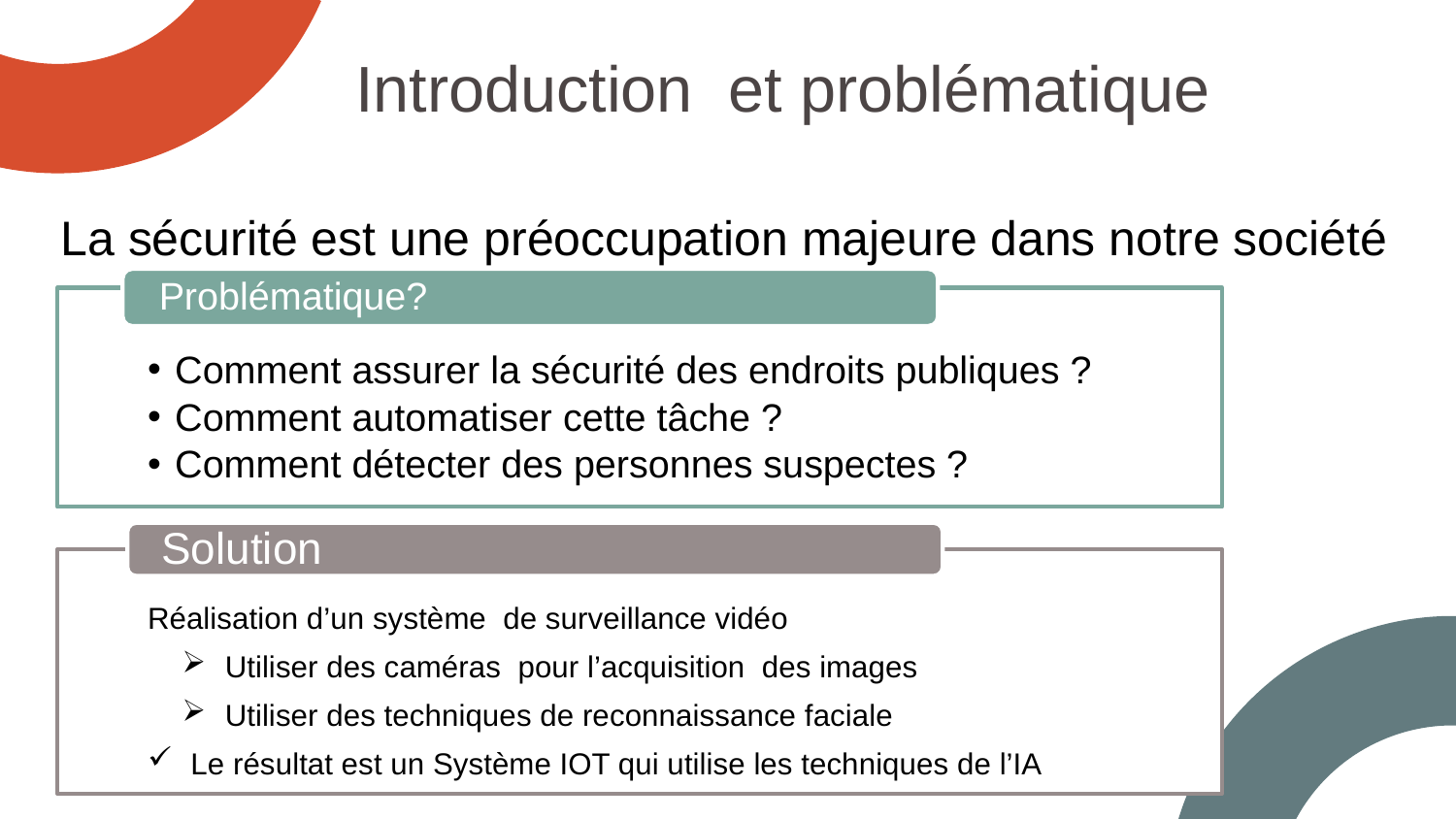

Introduction  et problématique
La sécurité est une préoccupation majeure dans notre société
Comment assurer la sécurité des endroits publiques ?
Comment automatiser cette tâche ?
Comment détecter des personnes suspectes ?
Problématique?

Solution

Réalisation d’un système  de surveillance vidéo
 Utiliser des caméras  pour l’acquisition  des images
 Utiliser des techniques de reconnaissance faciale
 Le résultat est un Système IOT qui utilise les techniques de l’IA